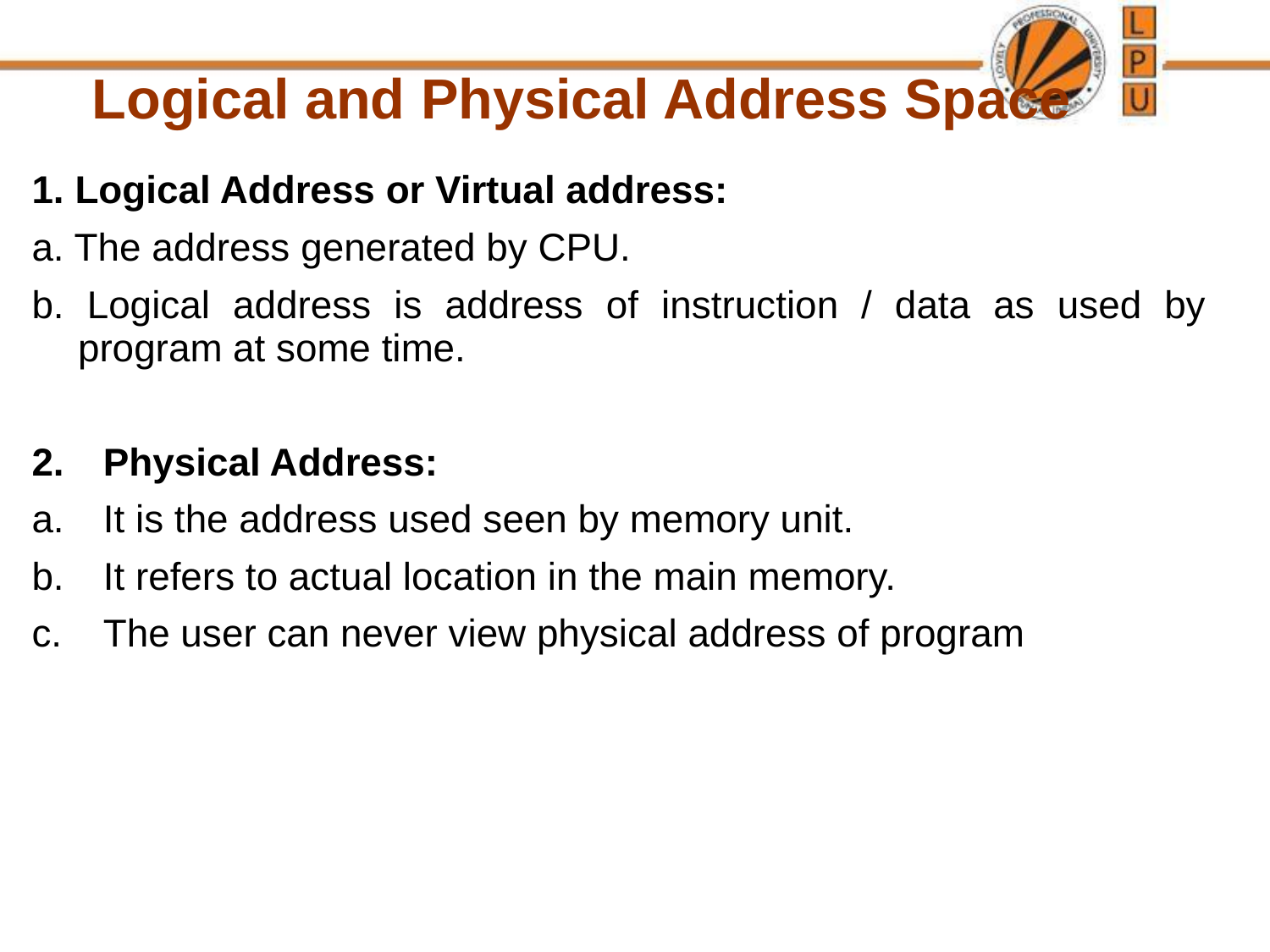

Logical and Physical Address Space
1. Logical Address or Virtual address:
a. The address generated by CPU.
b. Logical address is address of instruction / data as used by program at some time.

Physical Address:
It is the address used seen by memory unit.
It refers to actual location in the main memory.
The user can never view physical address of program